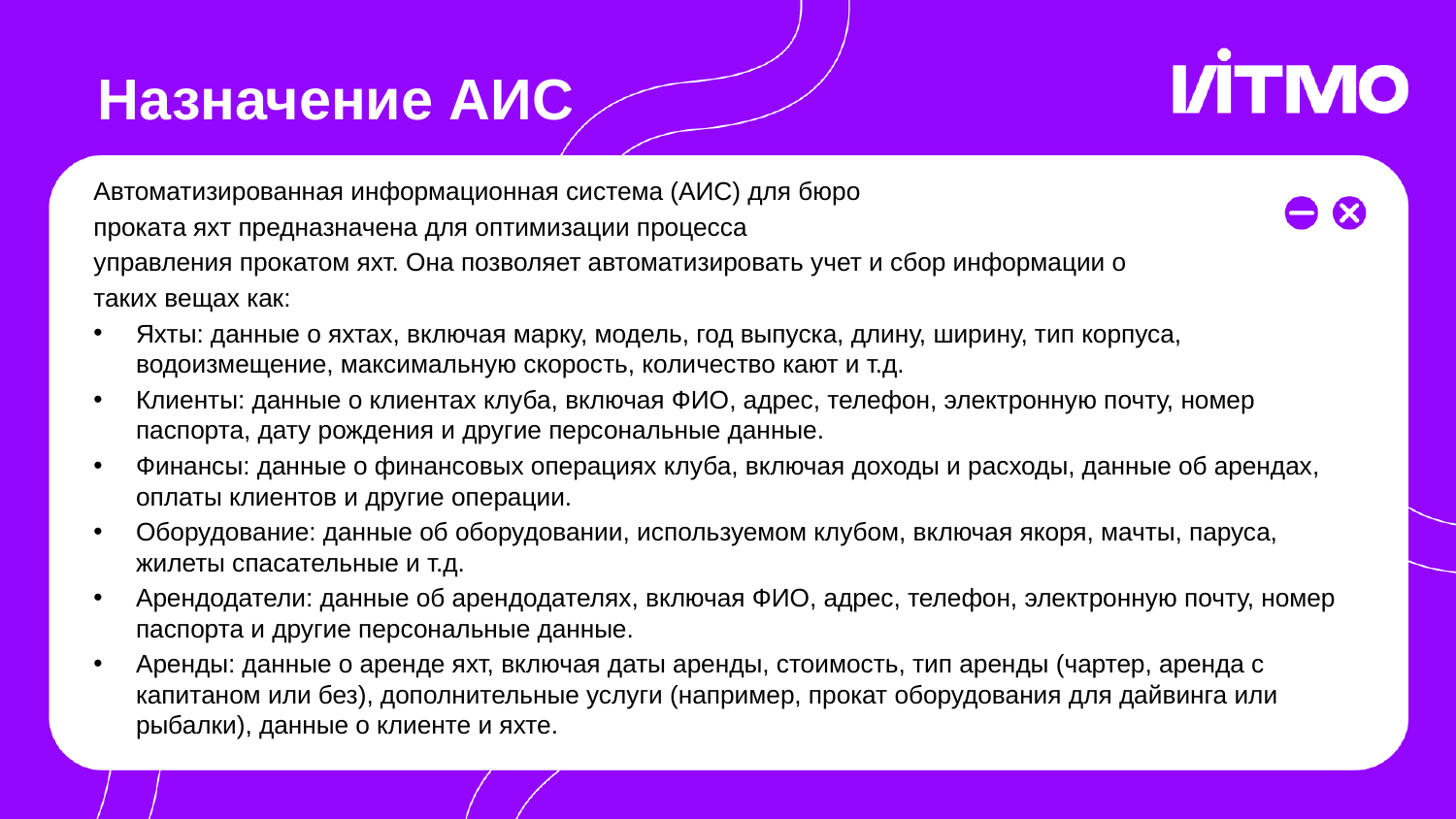

# Назначение АИС
Автоматизированная информационная система (АИС) для бюро
проката яхт предназначена для оптимизации процесса
управления прокатом яхт. Она позволяет автоматизировать учет и сбор информации о
таких вещах как:
Яхты: данные о яхтах, включая марку, модель, год выпуска, длину, ширину, тип корпуса, водоизмещение, максимальную скорость, количество кают и т.д.
Клиенты: данные о клиентах клуба, включая ФИО, адрес, телефон, электронную почту, номер паспорта, дату рождения и другие персональные данные.
Финансы: данные о финансовых операциях клуба, включая доходы и расходы, данные об арендах, оплаты клиентов и другие операции.
Оборудование: данные об оборудовании, используемом клубом, включая якоря, мачты, паруса, жилеты спасательные и т.д.
Арендодатели: данные об арендодателях, включая ФИО, адрес, телефон, электронную почту, номер паспорта и другие персональные данные.
Аренды: данные о аренде яхт, включая даты аренды, стоимость, тип аренды (чартер, аренда с капитаном или без), дополнительные услуги (например, прокат оборудования для дайвинга или рыбалки), данные о клиенте и яхте.